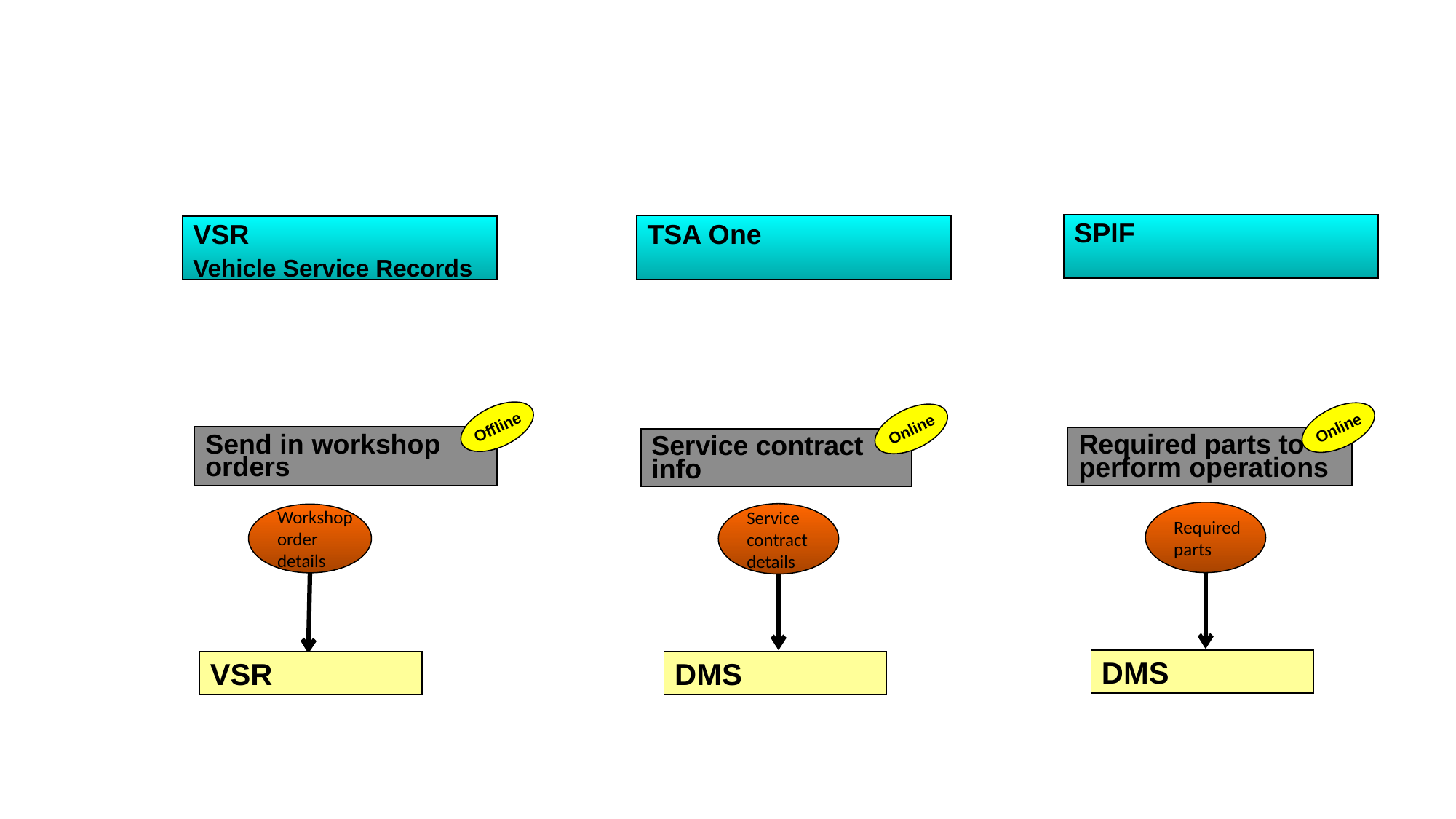

SPIF
VSR
Vehicle Service Records
TSA One
Offline
Online
Online
Send in workshop orders
Required parts to perform operations
Service contract info
Required
parts
Service
contract
details
Workshop
order
details
DMS
VSR
DMS